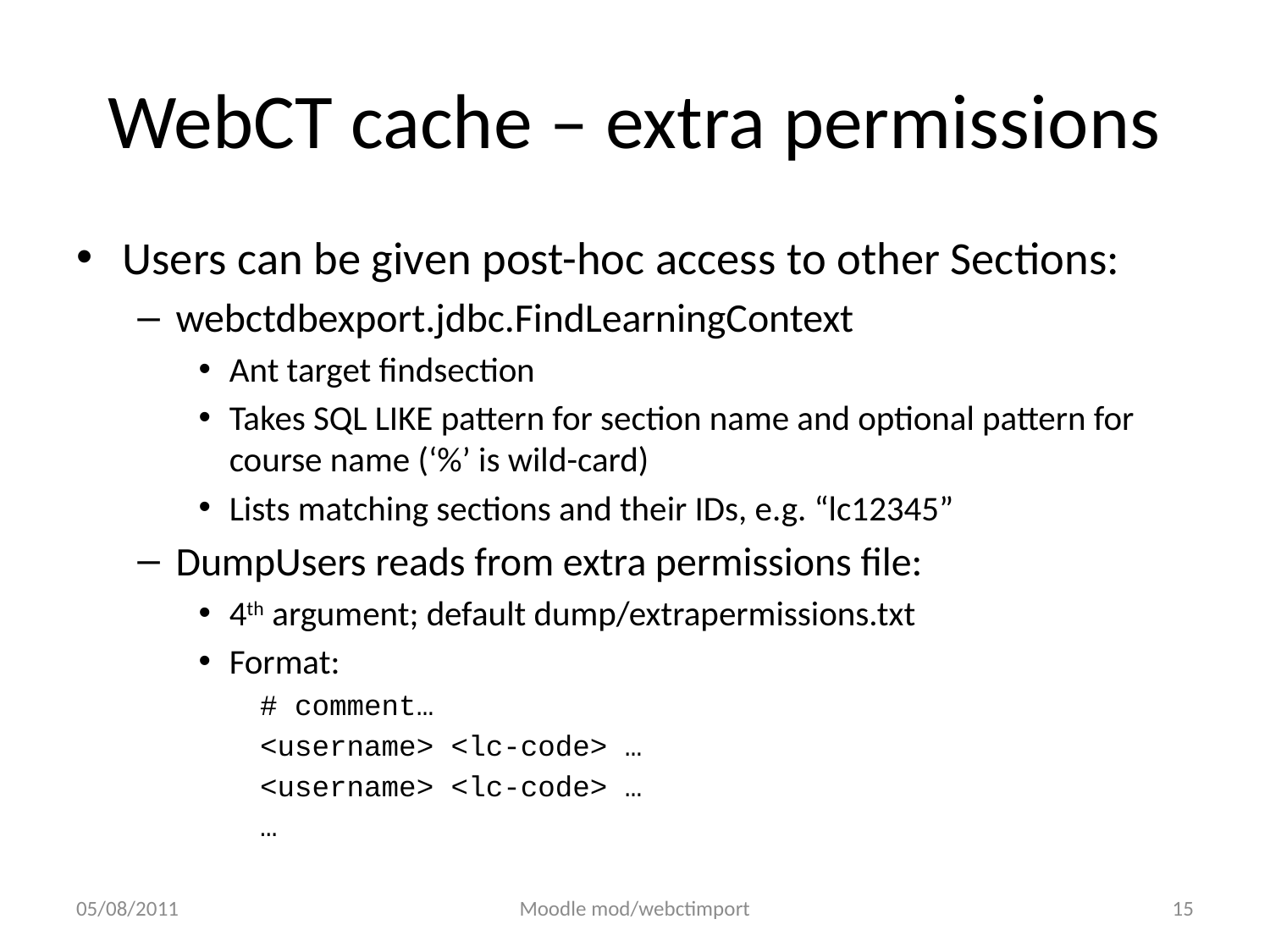

# WebCT cache – extra permissions
Users can be given post-hoc access to other Sections:
webctdbexport.jdbc.FindLearningContext
Ant target findsection
Takes SQL LIKE pattern for section name and optional pattern for course name (‘%’ is wild-card)
Lists matching sections and their IDs, e.g. “lc12345”
DumpUsers reads from extra permissions file:
4th argument; default dump/extrapermissions.txt
Format:
# comment…
<username> <lc-code> …
<username> <lc-code> …
…

05/08/2011
Moodle mod/webctimport
15